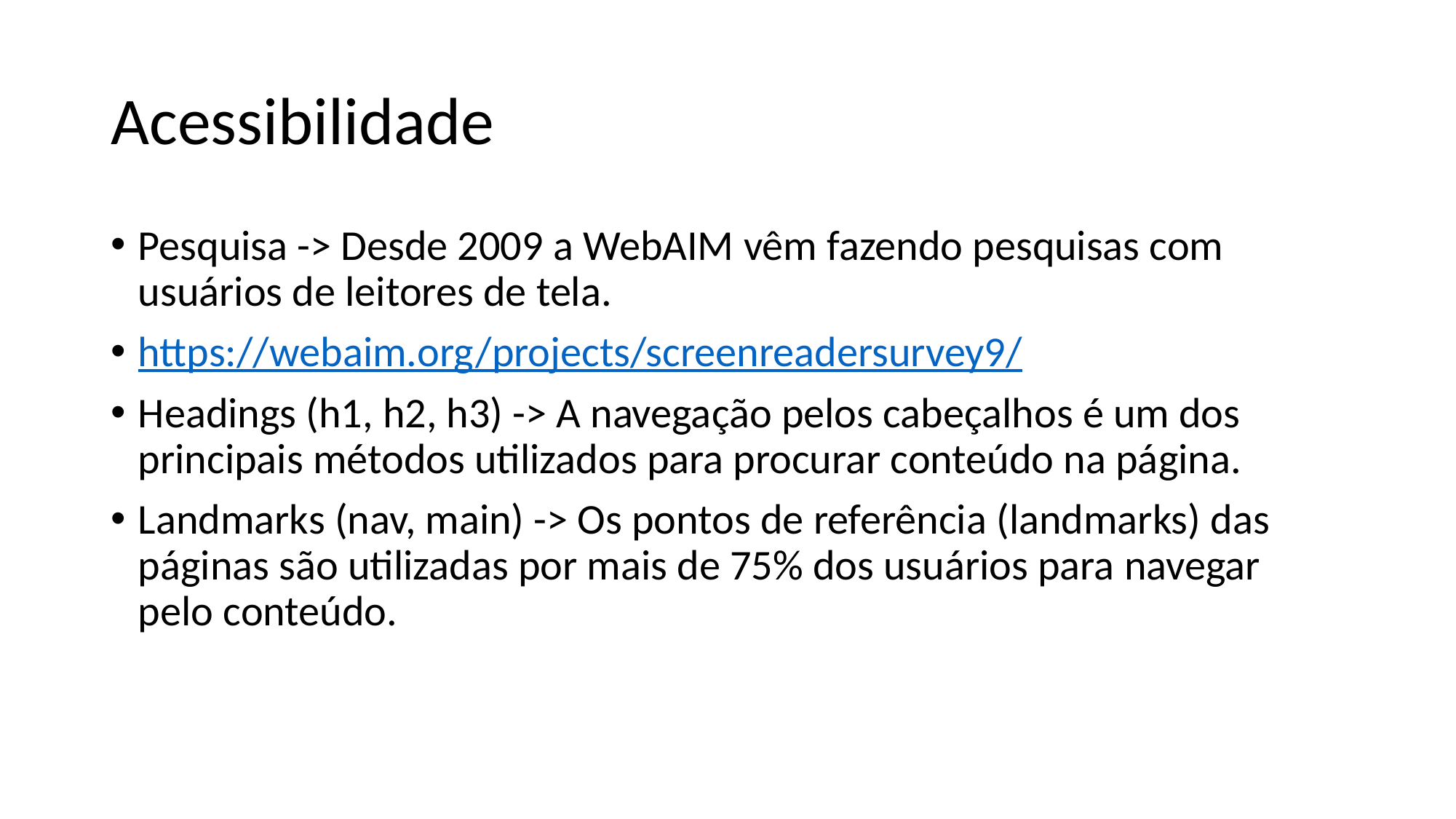

# Acessibilidade
Pesquisa -> Desde 2009 a WebAIM vêm fazendo pesquisas com usuários de leitores de tela.
https://webaim.org/projects/screenreadersurvey9/
Headings (h1, h2, h3) -> A navegação pelos cabeçalhos é um dos principais métodos utilizados para procurar conteúdo na página.
Landmarks (nav, main) -> Os pontos de referência (landmarks) das páginas são utilizadas por mais de 75% dos usuários para navegar pelo conteúdo.